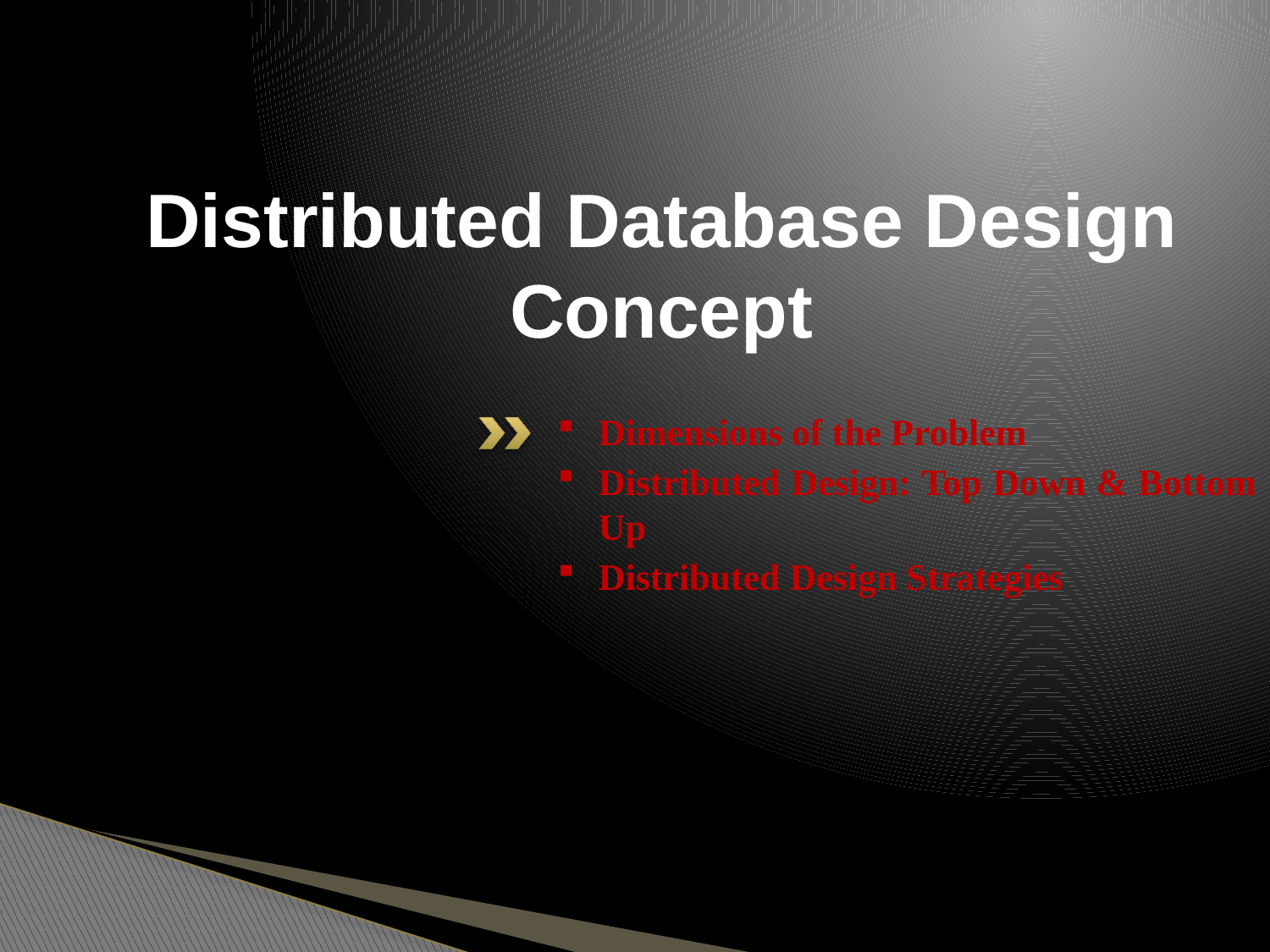

# Distributed Database Design Concept
Dimensions of the Problem
Distributed Design: Top Down & Bottom Up
Distributed Design Strategies